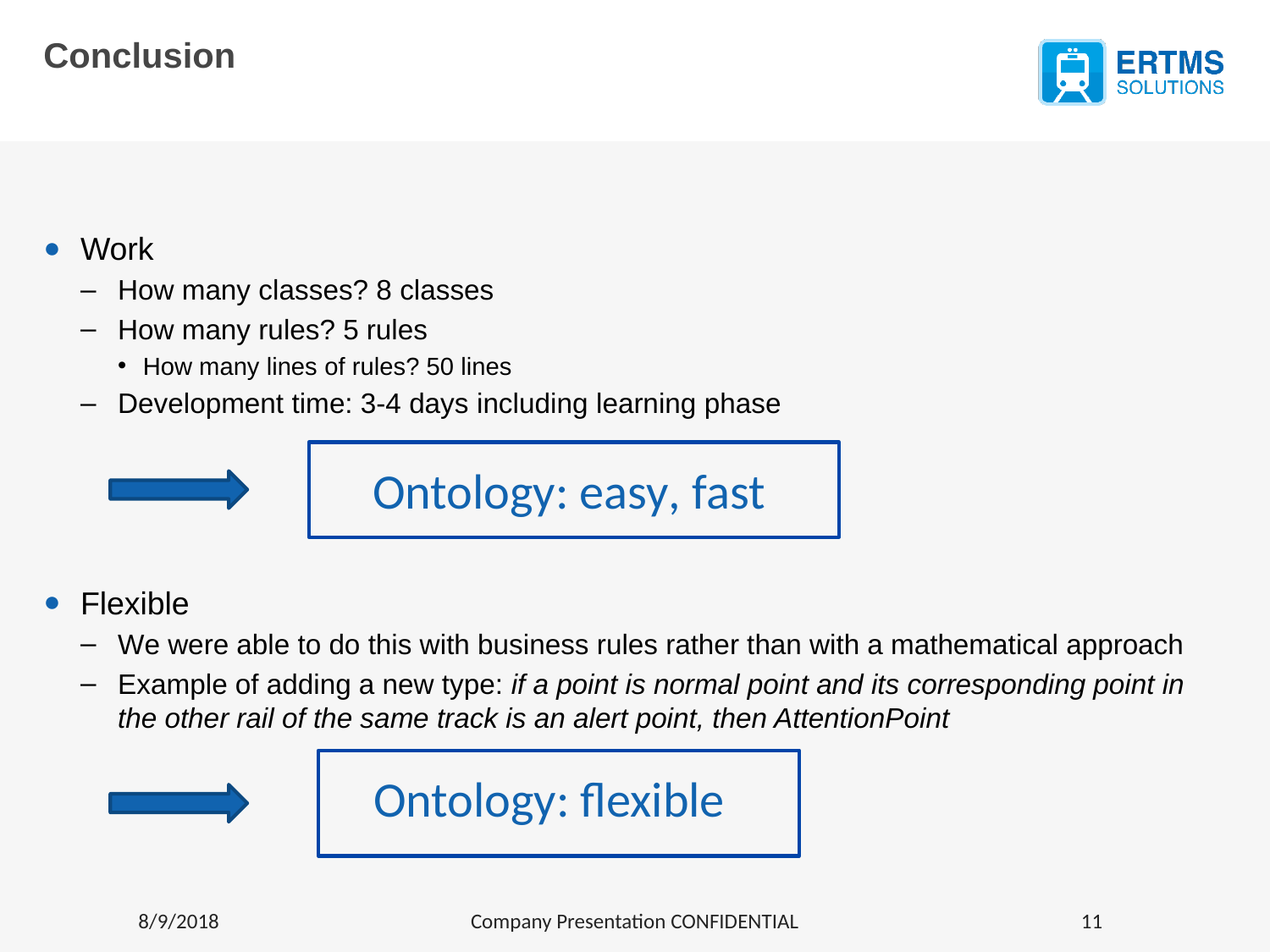

# Conclusion
Work
How many classes? 8 classes
How many rules? 5 rules
How many lines of rules? 50 lines
Development time: 3-4 days including learning phase

Flexible
We were able to do this with business rules rather than with a mathematical approach
Example of adding a new type: if a point is normal point and its corresponding point in the other rail of the same track is an alert point, then AttentionPoint

Ontology: easy, fast

Ontology: flexible

8/9/2018
Company Presentation CONFIDENTIAL
11